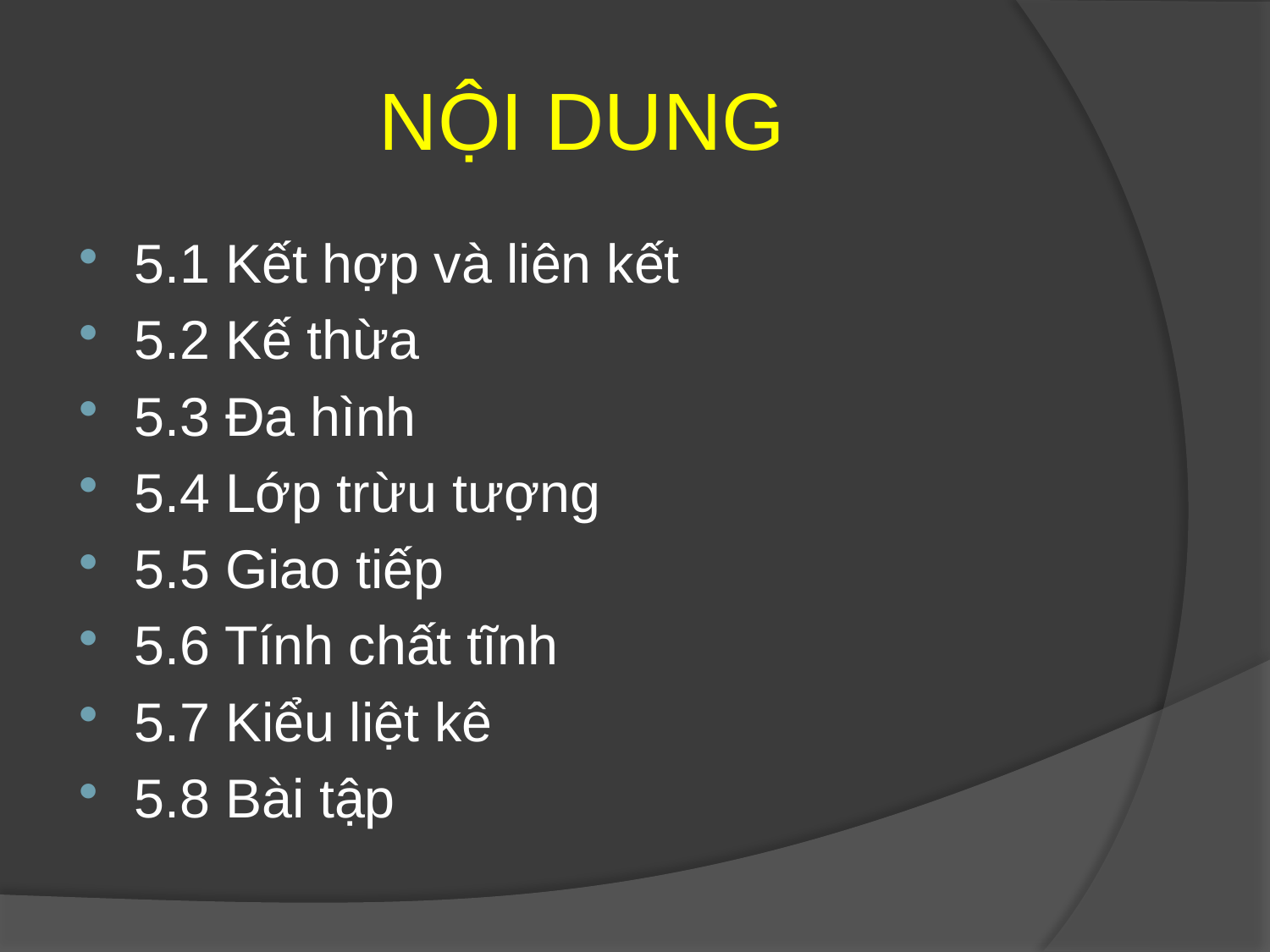

# NỘI DUNG
5.1 Kết hợp và liên kết
5.2 Kế thừa
5.3 Đa hình
5.4 Lớp trừu tượng
5.5 Giao tiếp
5.6 Tính chất tĩnh
5.7 Kiểu liệt kê
5.8 Bài tập